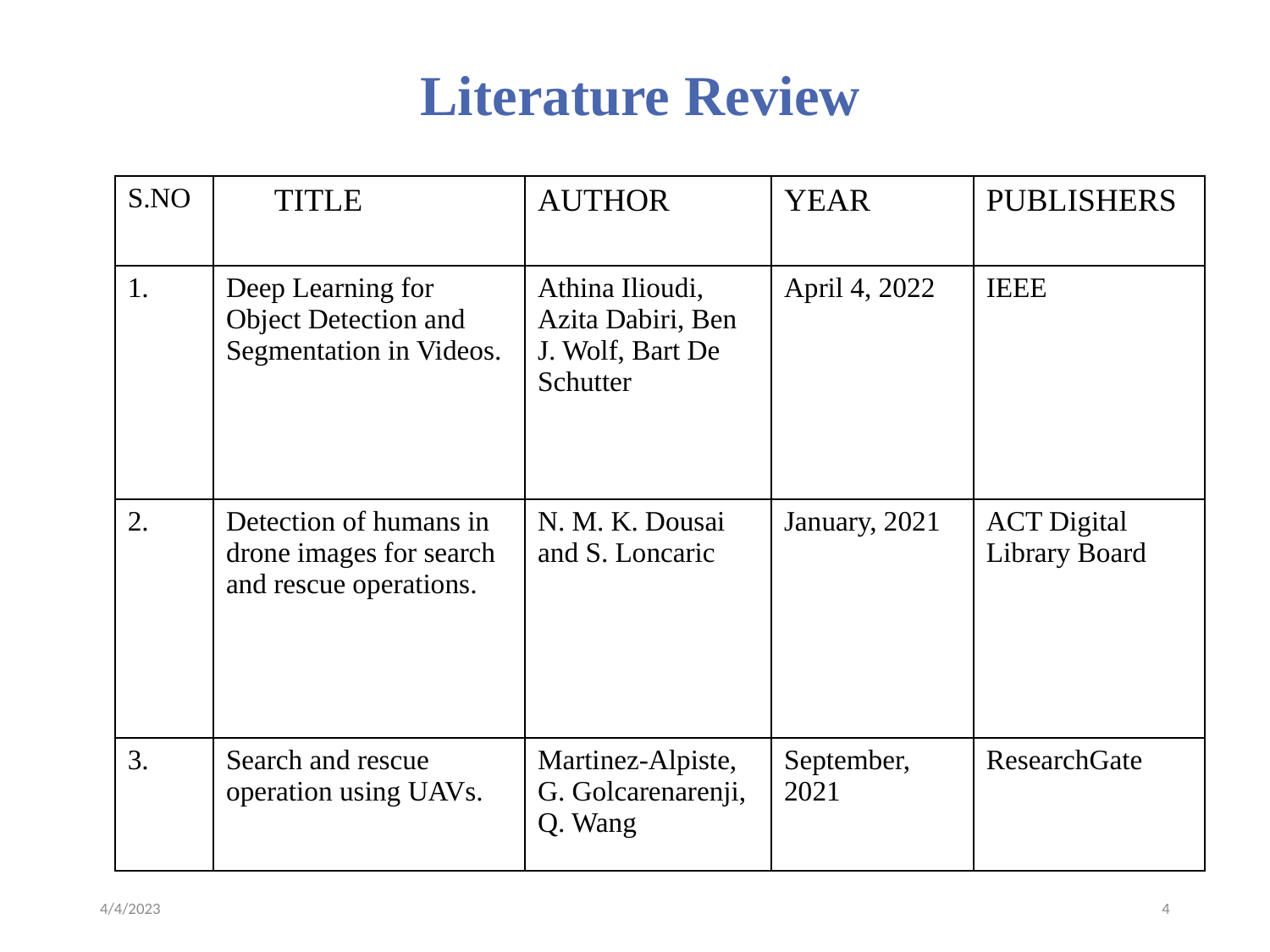

# Literature Review
| S.NO | TITLE | AUTHOR | YEAR | PUBLISHERS |
| --- | --- | --- | --- | --- |
| 1. | Deep Learning for Object Detection and Segmentation in Videos. | Athina Ilioudi, Azita Dabiri, Ben J. Wolf, Bart De Schutter | April 4, 2022 | IEEE |
| 2. | Detection of humans in drone images for search and rescue operations. | N. M. K. Dousai and S. Loncaric | January, 2021 | ACT Digital Library Board |
| 3. | Search and rescue operation using UAVs. | Martinez-Alpiste, G. Golcarenarenji, Q. Wang | September, 2021 | ResearchGate |
4/4/2023
4